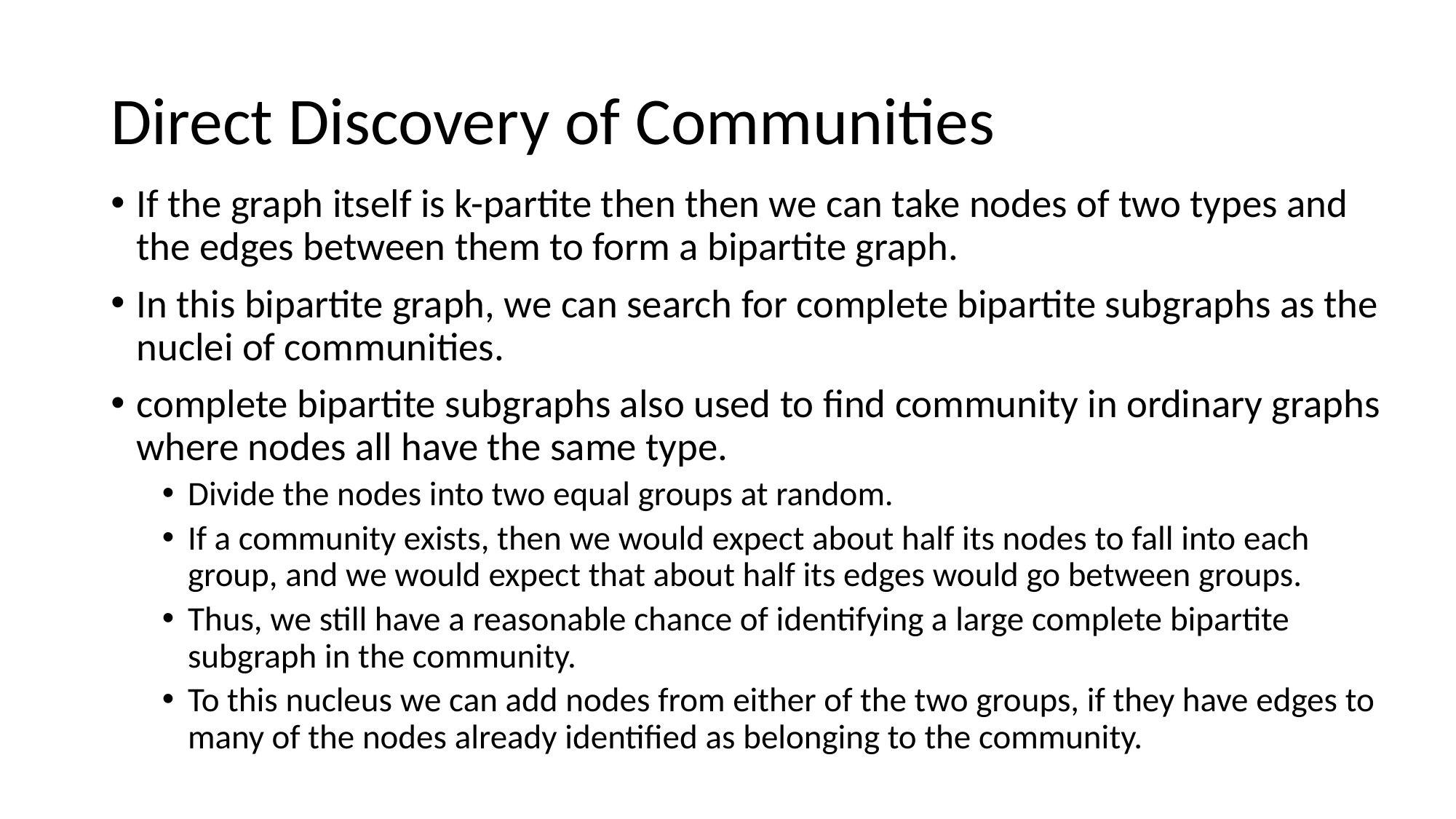

# Direct Discovery of Communities
If the graph itself is k-partite then then we can take nodes of two types and the edges between them to form a bipartite graph.
In this bipartite graph, we can search for complete bipartite subgraphs as the nuclei of communities.
complete bipartite subgraphs also used to find community in ordinary graphs where nodes all have the same type.
Divide the nodes into two equal groups at random.
If a community exists, then we would expect about half its nodes to fall into each group, and we would expect that about half its edges would go between groups.
Thus, we still have a reasonable chance of identifying a large complete bipartite subgraph in the community.
To this nucleus we can add nodes from either of the two groups, if they have edges to many of the nodes already identified as belonging to the community.